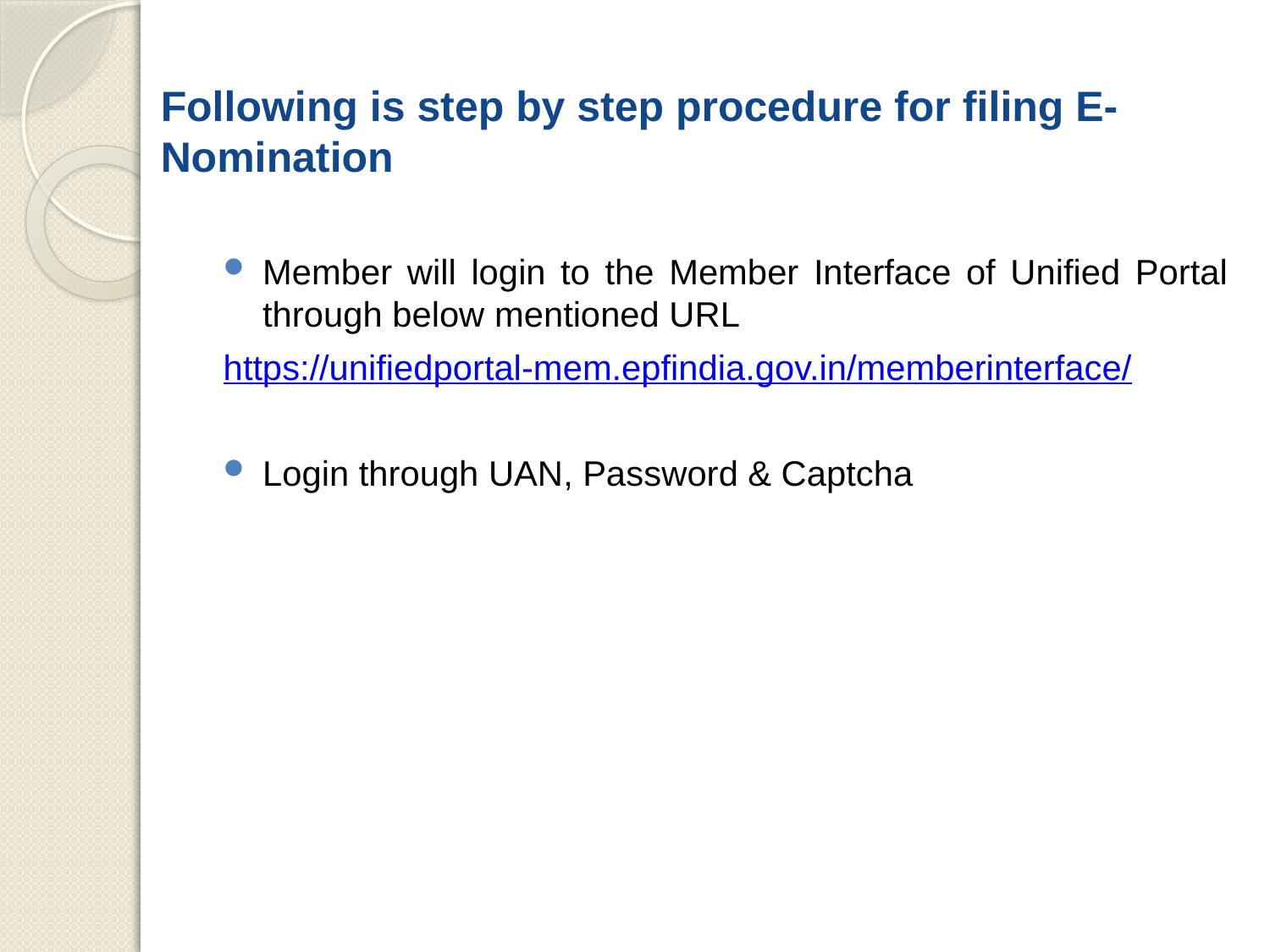

# Following is step by step procedure for filing E-Nomination

Member will login to the Member Interface of Unified Portal through below mentioned URL
https://unifiedportal-mem.epfindia.gov.in/memberinterface/

Login through UAN, Password & Captcha